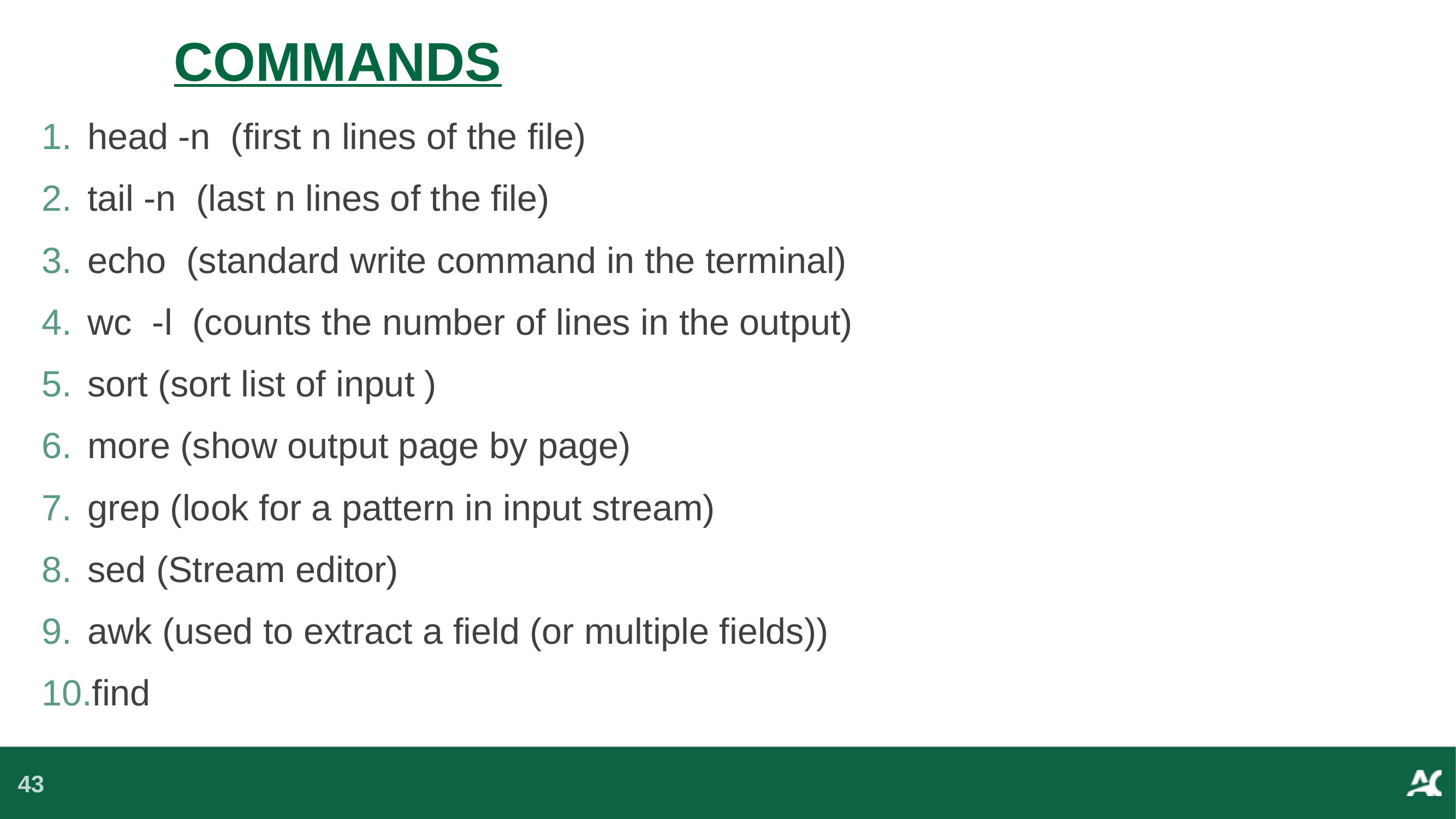

# COMMANDS
head -n  (first n lines of the file)
tail -n  (last n lines of the file)
echo  (standard write command in the terminal)
wc  -l  (counts the number of lines in the output)
sort (sort list of input )
more (show output page by page)
grep (look for a pattern in input stream)
sed (Stream editor)
awk (used to extract a field (or multiple fields))
find

43